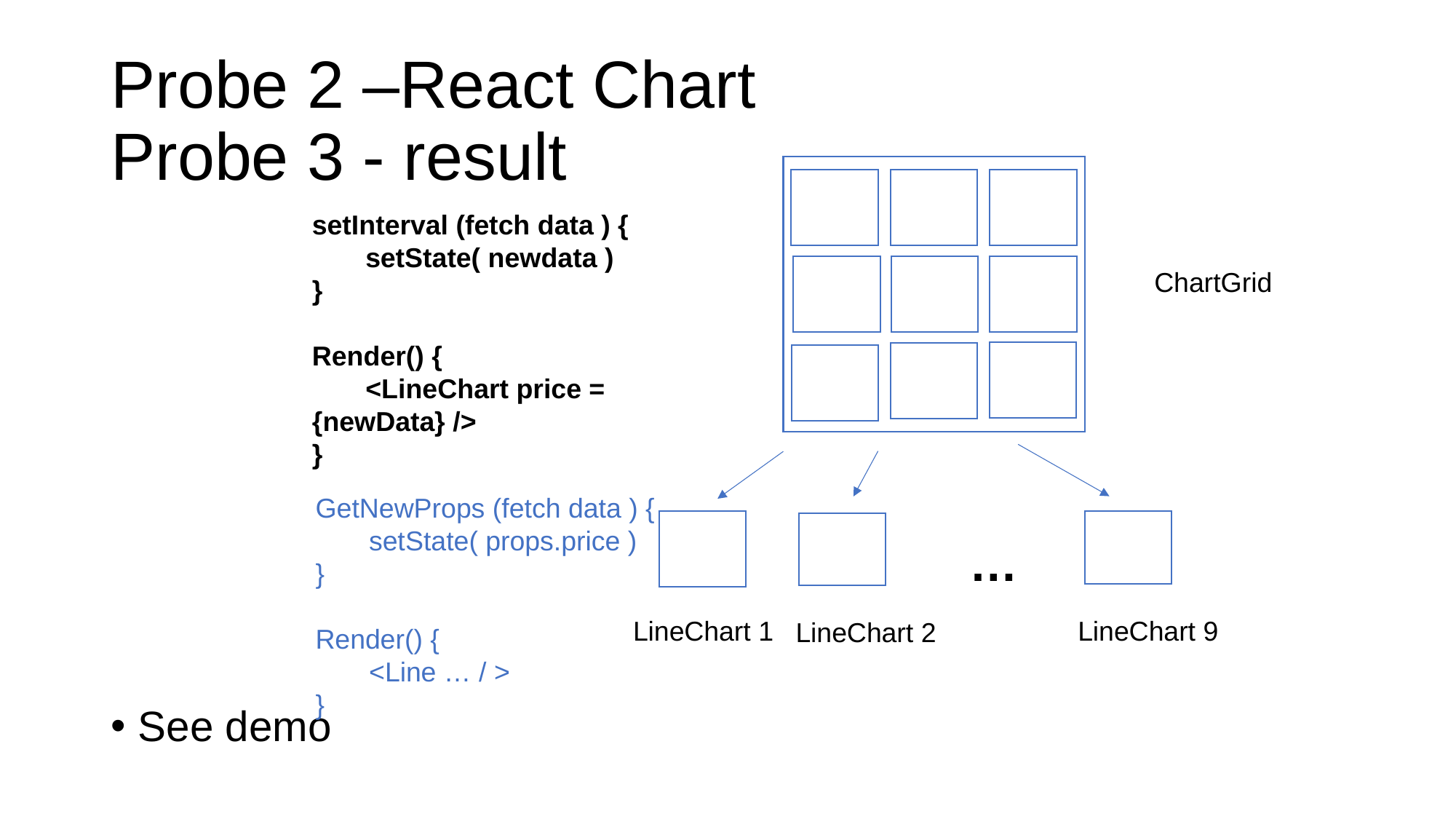

# Probe 2 –React Chart Probe 3 - result

setInterval (fetch data ) {
       setState( newdata )
}

Render() {
       <LineChart price = {newData} />
}

ChartGrid

GetNewProps (fetch data ) {
       setState( props.price )
}

Render() {
       <Line … / >
}

…
LineChart 1
LineChart 9
LineChart 2
See demo